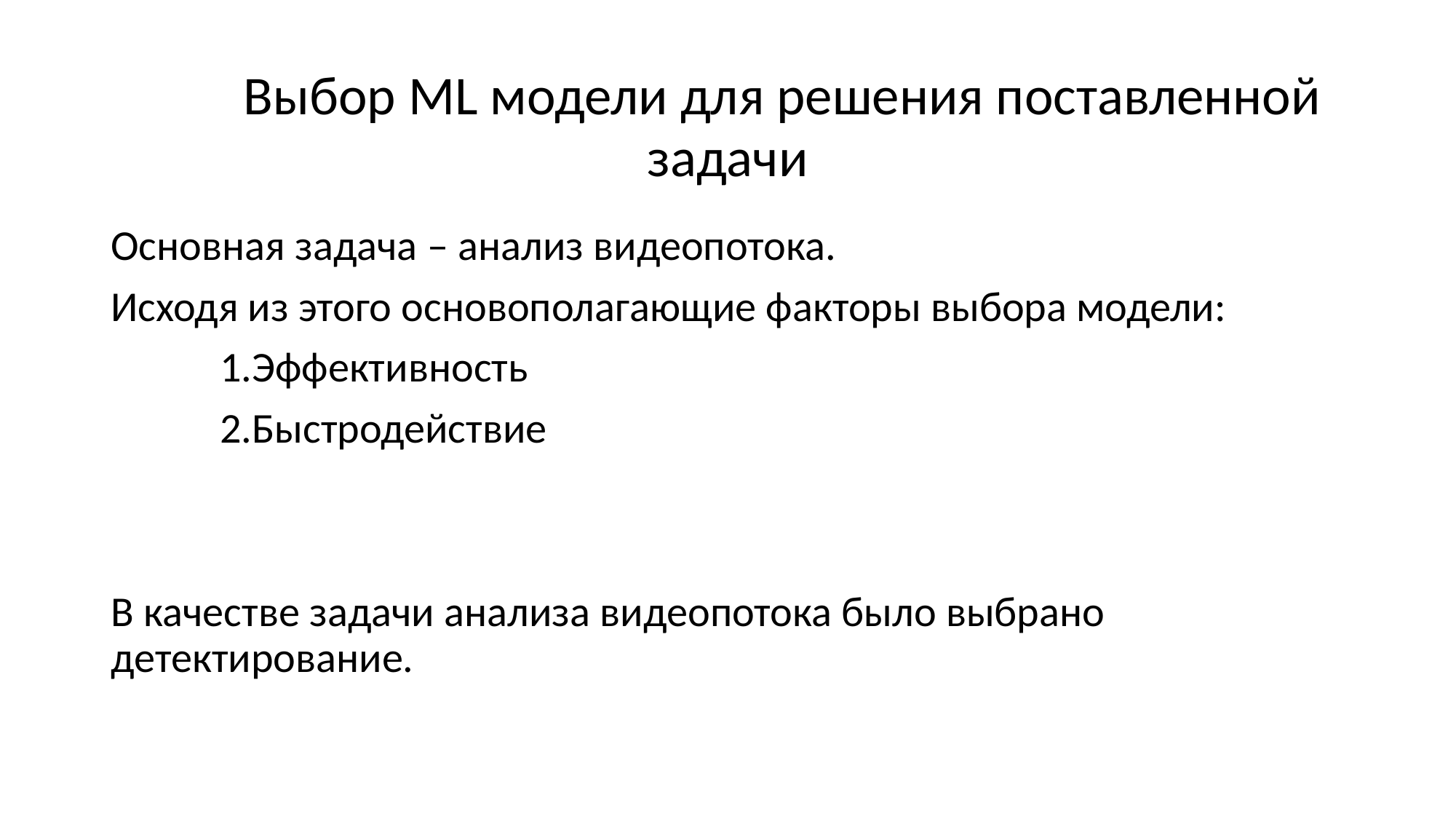

# Выбор ML модели для решения поставленной задачи
Основная задача – анализ видеопотока.
Исходя из этого основополагающие факторы выбора модели:
	1.Эффективность
	2.Быстродействие

В качестве задачи анализа видеопотока было выбрано детектирование.